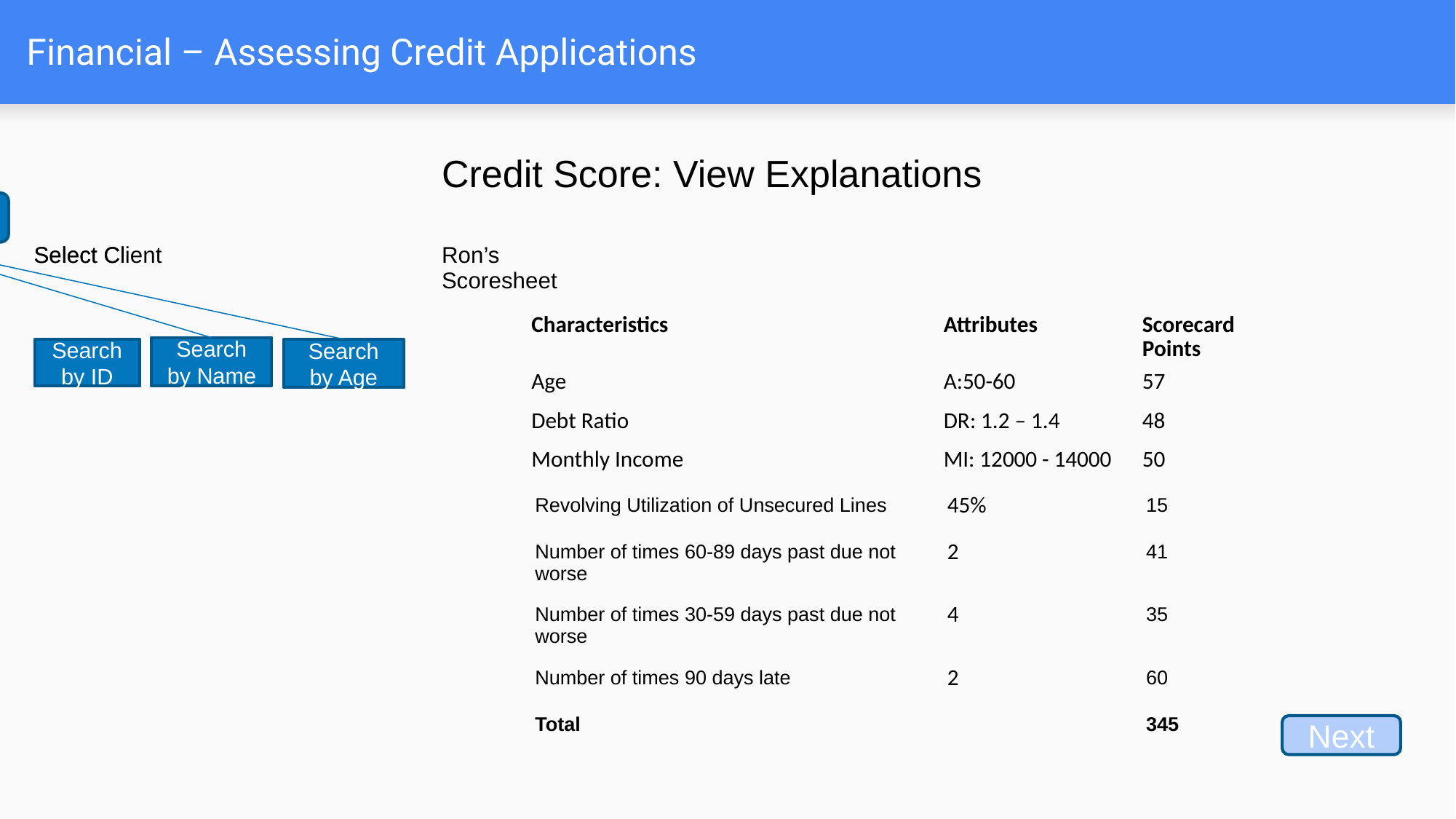

# Financial – Assessing Credit Applications
|  |
| --- |
| Select Client |
|  | Credit Score: View Explanations |
| --- | --- |
| Select Cl | Ron’s Scoresheet |
Non-functional
| Characteristics | Attributes | Scorecard Points |
| --- | --- | --- |
| Age | A:50-60 | 57 |
| Debt Ratio | DR: 1.2 – 1.4 | 48 |
| Monthly Income | MI: 12000 - 14000 | 50 |
| Revolving Utilization of Unsecured Lines | 45% | 15 |
| Number of times 60-89 days past due not worse | 2 | 41 |
| Number of times 30-59 days past due not worse | 4 | 35 |
| Number of times 90 days late | 2 | 60 |
| Total |  | 345 |
Search by Name
Search by Age
Search by ID
Next